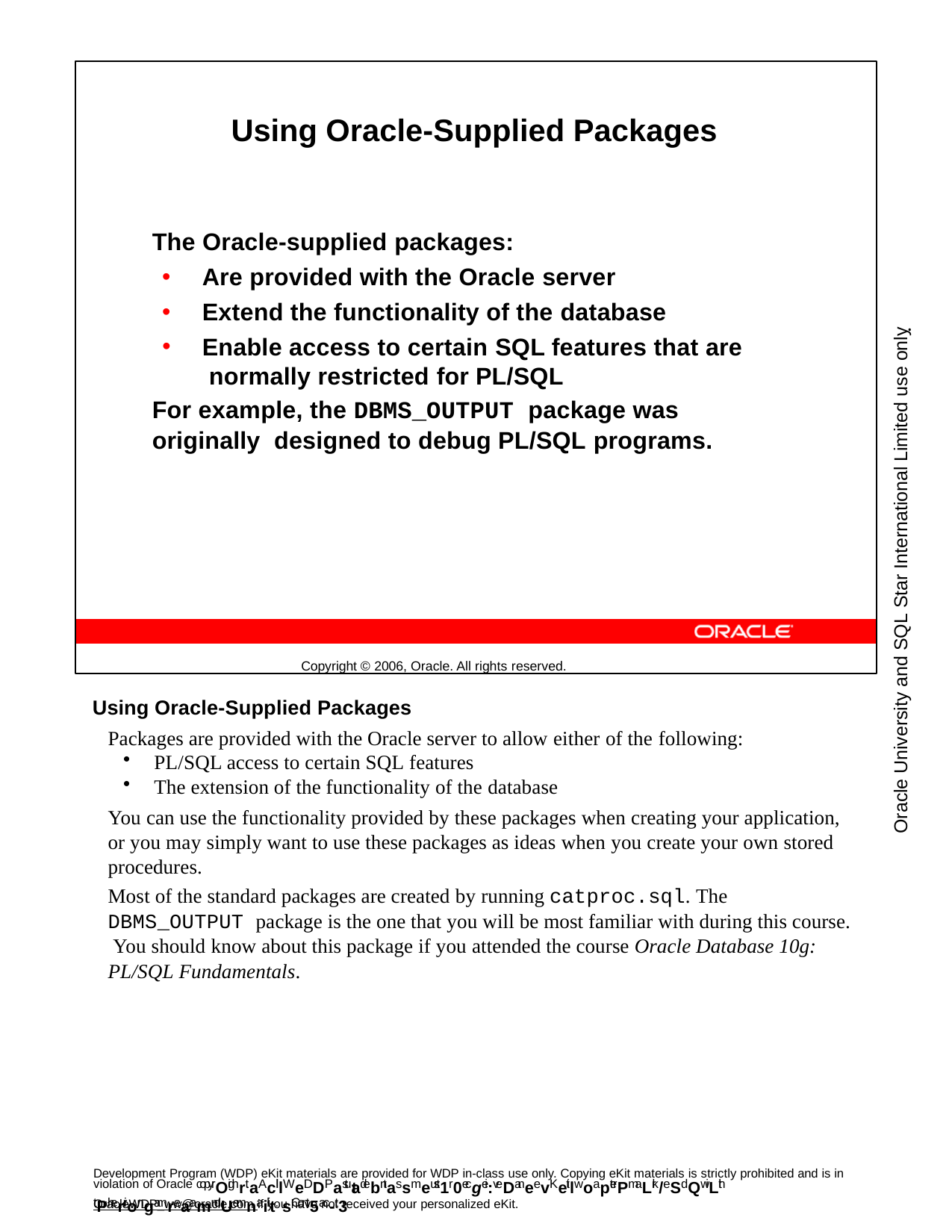

Using Oracle-Supplied Packages

The Oracle-supplied packages:
Are provided with the Oracle server
Extend the functionality of the database
Enable access to certain SQL features that are  normally restricted for PL/SQL
For example, the DBMS_OUTPUT package was originally  designed to debug PL/SQL programs.

Copyright © 2006, Oracle. All rights reserved.
Oracle University and SQL Star International Limited use onlyฺ

Using Oracle-Supplied Packages
Packages are provided with the Oracle server to allow either of the following:
PL/SQL access to certain SQL features
The extension of the functionality of the database
You can use the functionality provided by these packages when creating your application,  or you may simply want to use these packages as ideas when you create your own stored  procedures.
Most of the standard packages are created by running catproc.sql. The  DBMS_OUTPUT package is the one that you will be most familiar with during this course.  You should know about this package if you attended the course Oracle Database 10g:  PL/SQL Fundamentals.
Development Program (WDP) eKit materials are provided for WDP in-class use only. Copying eKit materials is strictly prohibited and is in
violation of Oracle copyrOighrt.aAclllWeDDP astutadebntas smeust1r0ecgei:veDaneevKeitlwoapterPmaLrk/eSdQwiLth tPherirongamreaamnd Uemnaiilt. sCont5ac-t3
OracleWDP_ww@oracle.com if you have not received your personalized eKit.